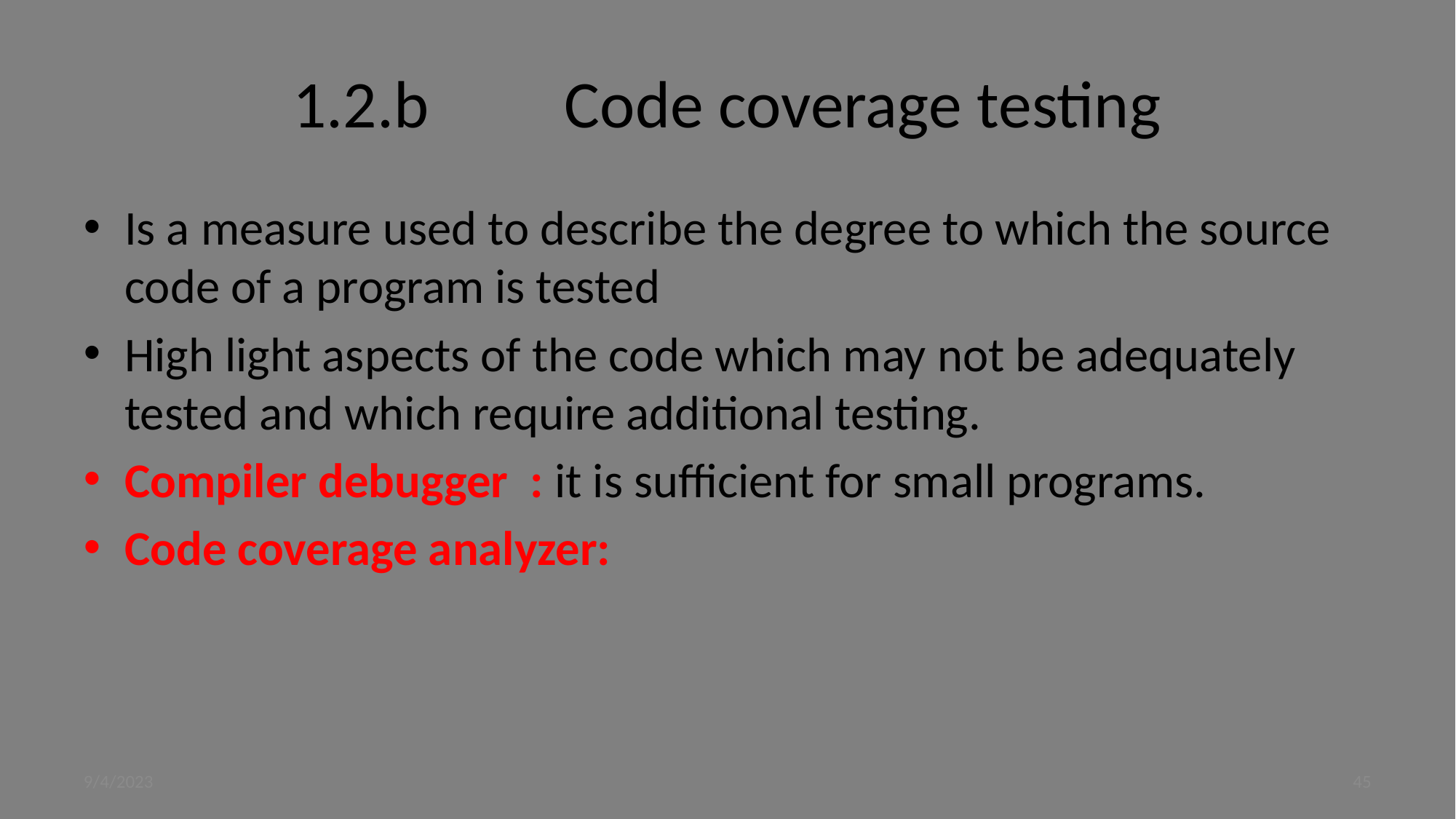

# 1.2.b         Code coverage testing
Is a measure used to describe the degree to which the source code of a program is tested
High light aspects of the code which may not be adequately tested and which require additional testing.
Compiler debugger  : it is sufficient for small programs.
Code coverage analyzer:

9/4/2023

45